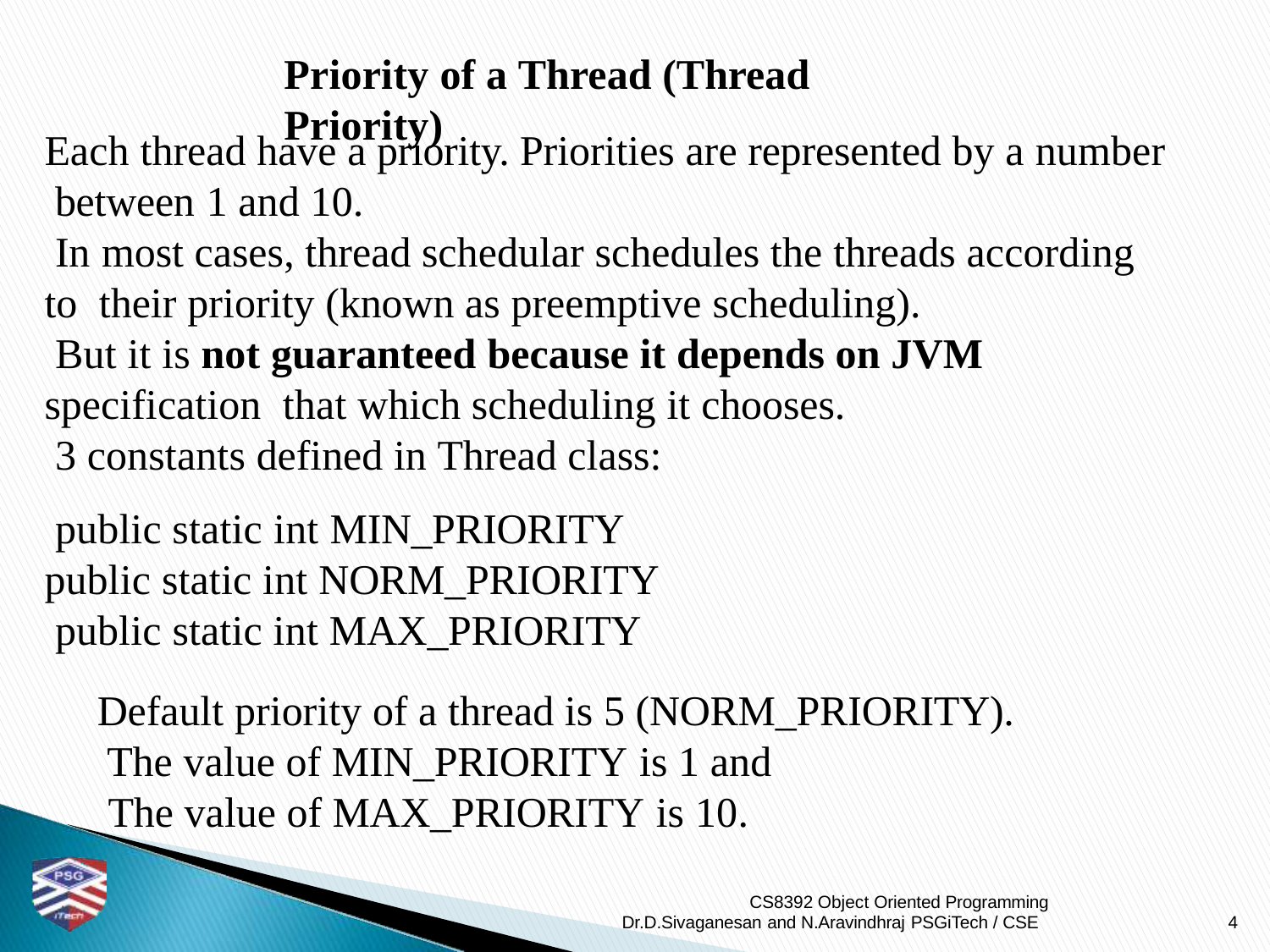

# Priority of a Thread (Thread Priority)
Each thread have a priority. Priorities are represented by a number  between 1 and 10.
In most cases, thread schedular schedules the threads according to  their priority (known as preemptive scheduling).
But it is not guaranteed because it depends on JVM specification  that which scheduling it chooses.
3 constants defined in Thread class:
public static int MIN_PRIORITY  public static int NORM_PRIORITY  public static int MAX_PRIORITY
Default priority of a thread is 5 (NORM_PRIORITY).  The value of MIN_PRIORITY is 1 and
The value of MAX_PRIORITY is 10.
CS8392 Object Oriented Programming  Dr.D.Sivaganesan and N.Aravindhraj PSGiTech / CSE
4